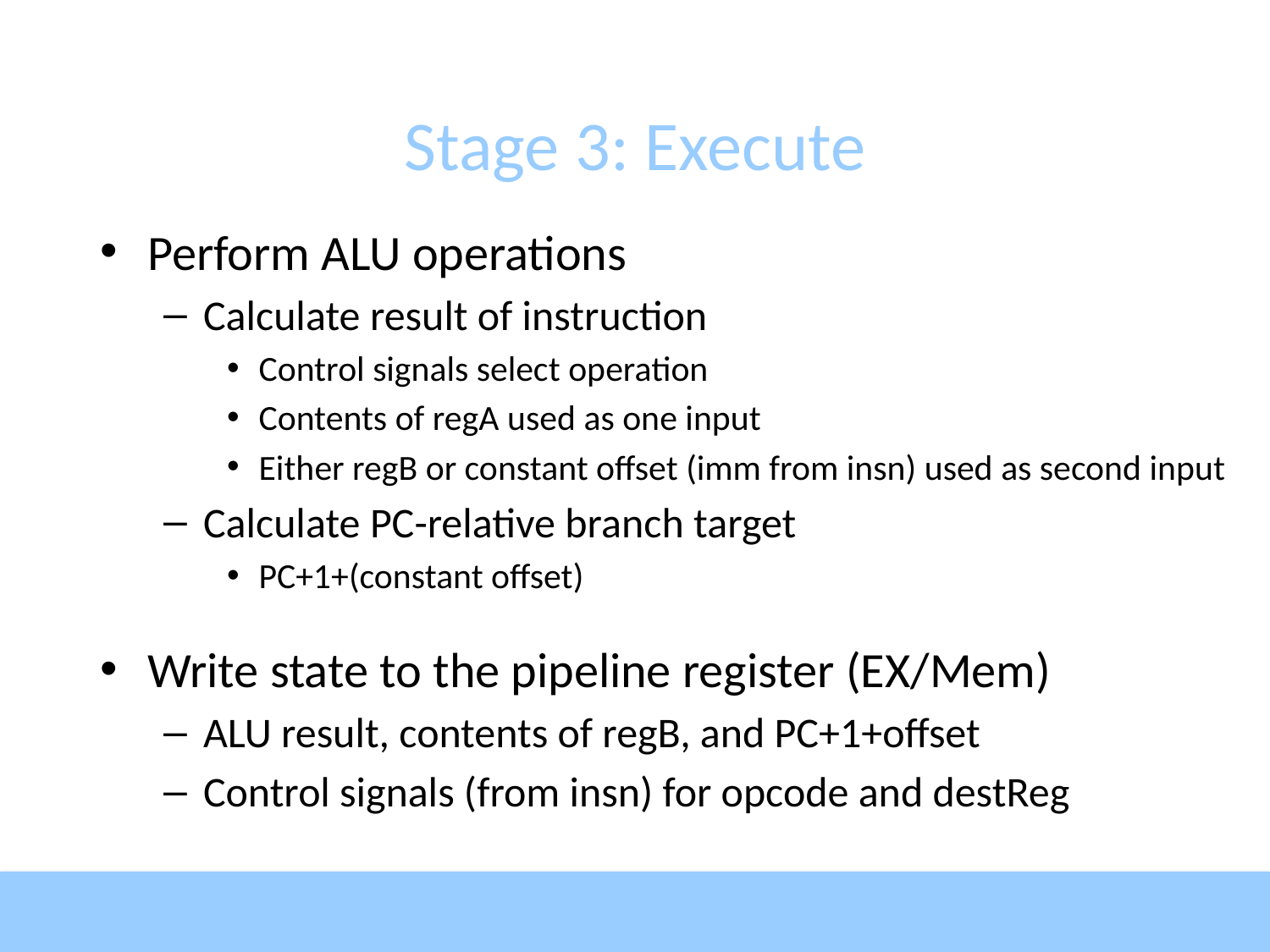

# Stage 3: Execute
Perform ALU operations
Calculate result of instruction
Control signals select operation
Contents of regA used as one input
Either regB or constant offset (imm from insn) used as second input
Calculate PC-relative branch target
PC+1+(constant offset)
Write state to the pipeline register (EX/Mem)
ALU result, contents of regB, and PC+1+offset
Control signals (from insn) for opcode and destReg